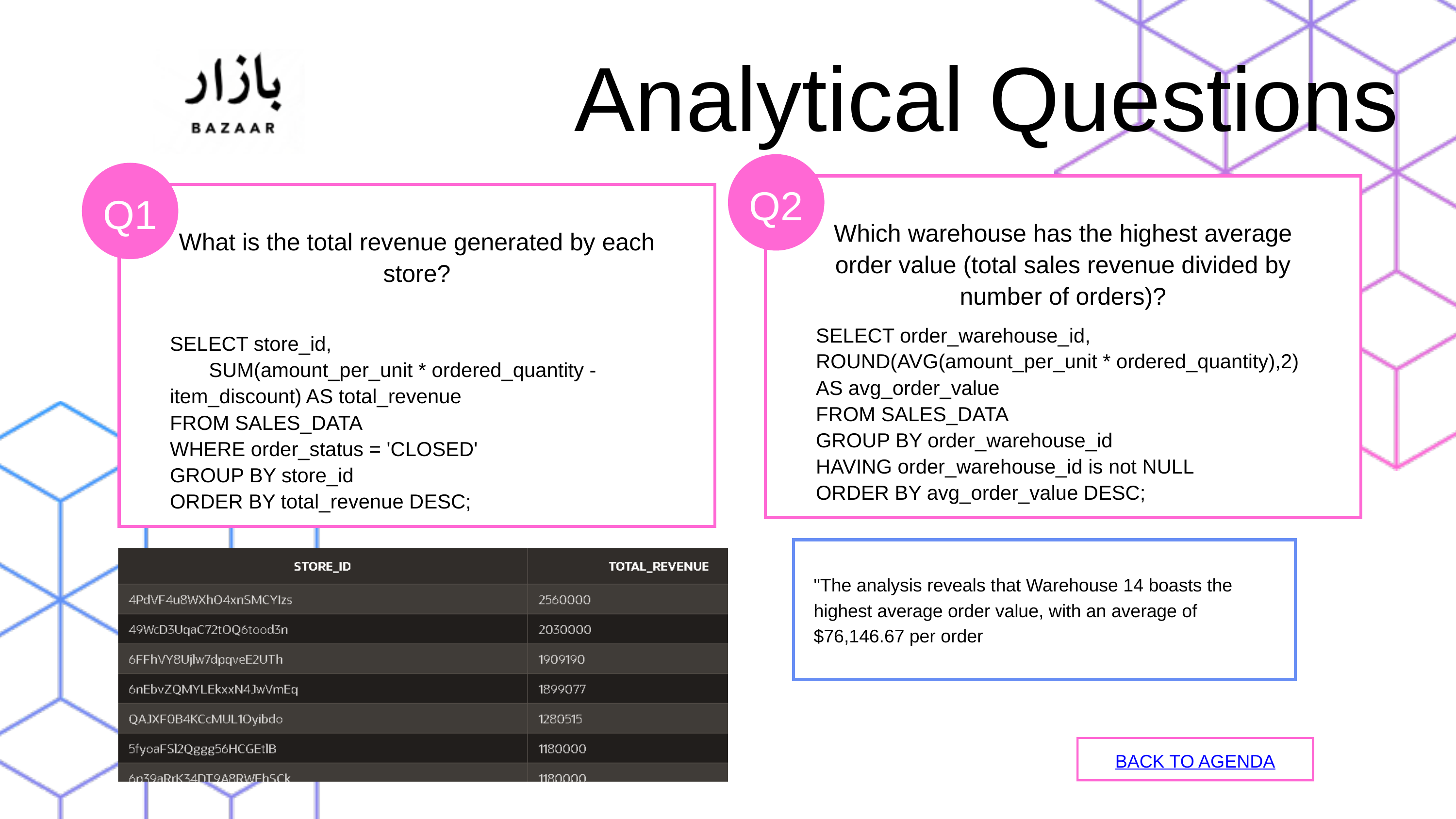

Analytical Questions

Q2
Which warehouse has the highest average order value (total sales revenue divided by number of orders)?

SELECT order_warehouse_id, ROUND(AVG(amount_per_unit * ordered_quantity),2) AS avg_order_value
FROM SALES_DATA
GROUP BY order_warehouse_id
HAVING order_warehouse_id is not NULL
ORDER BY avg_order_value DESC;

Q1
What is the total revenue generated by each store?

SELECT store_id,
       SUM(amount_per_unit * ordered_quantity - item_discount) AS total_revenue
FROM SALES_DATA
WHERE order_status = 'CLOSED'
GROUP BY store_id
ORDER BY total_revenue DESC;

"The analysis reveals that Warehouse 14 boasts the highest average order value, with an average of $76,146.67 per order

BACK TO AGENDA